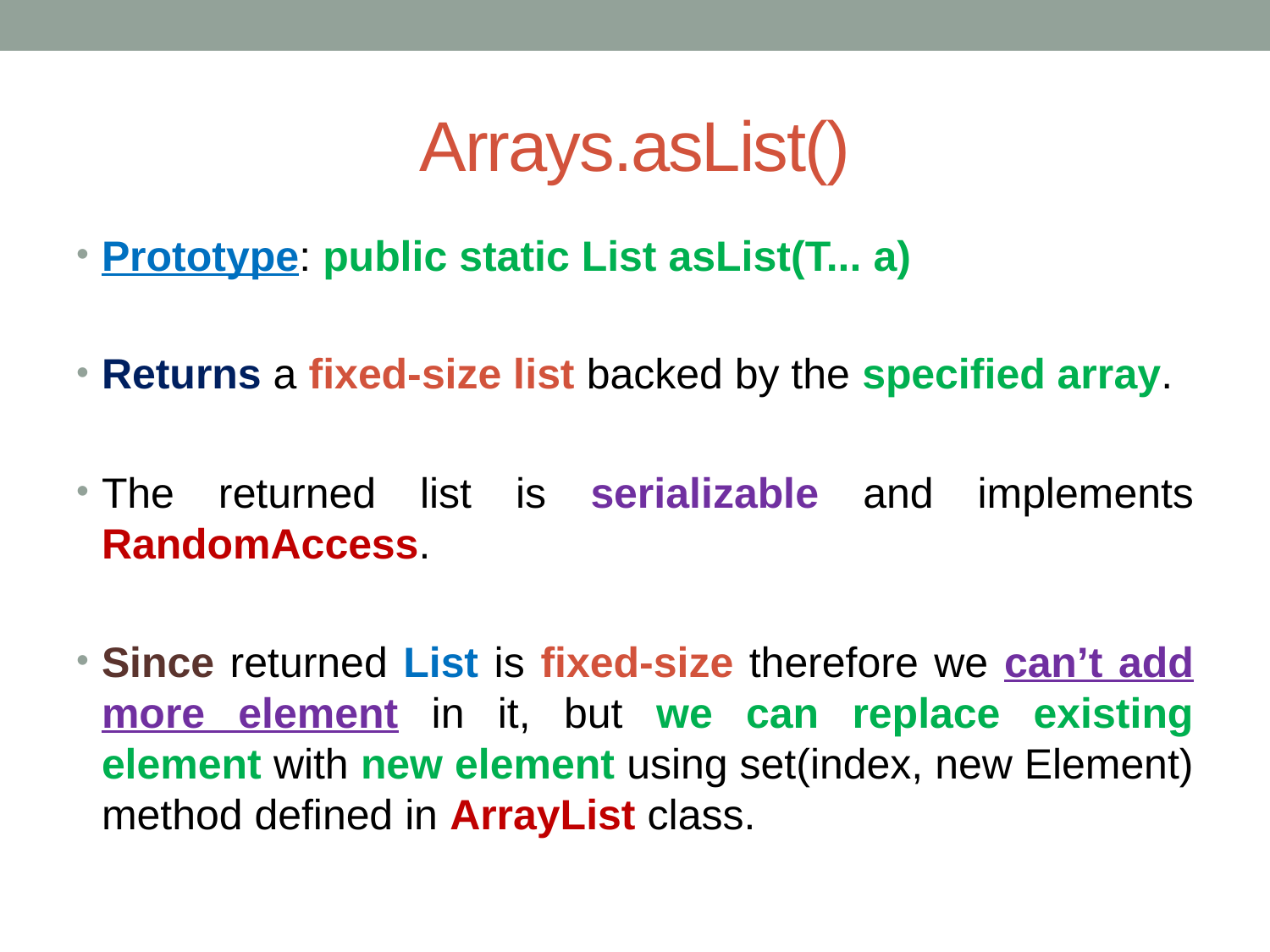

# Arrays.asList()
Prototype: public static List asList(T... a)

Returns a fixed-size list backed by the specified array.

The returned list is serializable and implements RandomAccess.

Since returned List is fixed-size therefore we can’t add more element in it, but we can replace existing element with new element using set(index, new Element) method defined in ArrayList class.